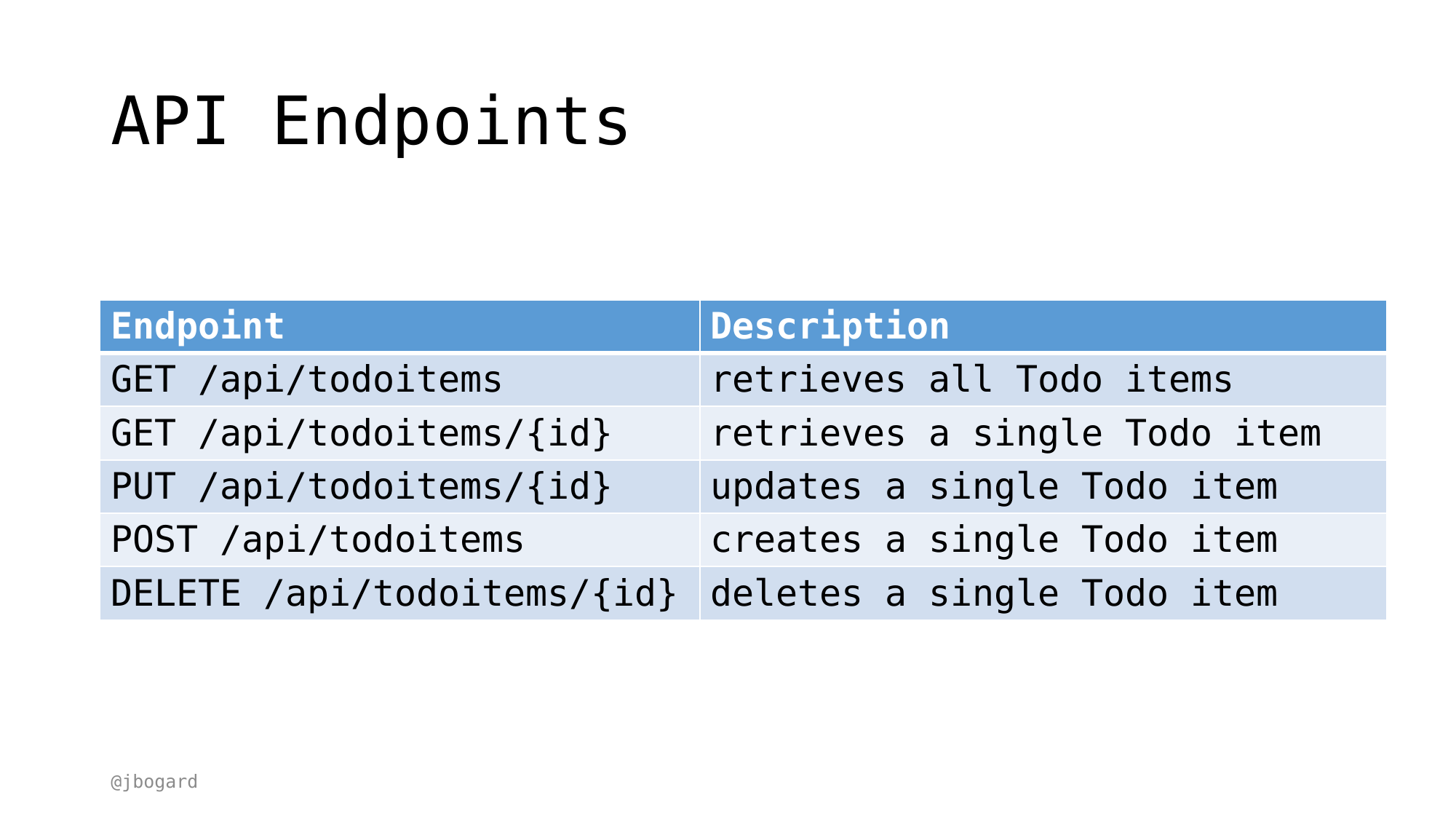

# API Endpoints
| Endpoint | Description |
| --- | --- |
| GET /api/todoitems | retrieves all Todo items |
| GET /api/todoitems/{id} | retrieves a single Todo item |
| PUT /api/todoitems/{id} | updates a single Todo item |
| POST /api/todoitems | creates a single Todo item |
| DELETE /api/todoitems/{id} | deletes a single Todo item |
@jbogard